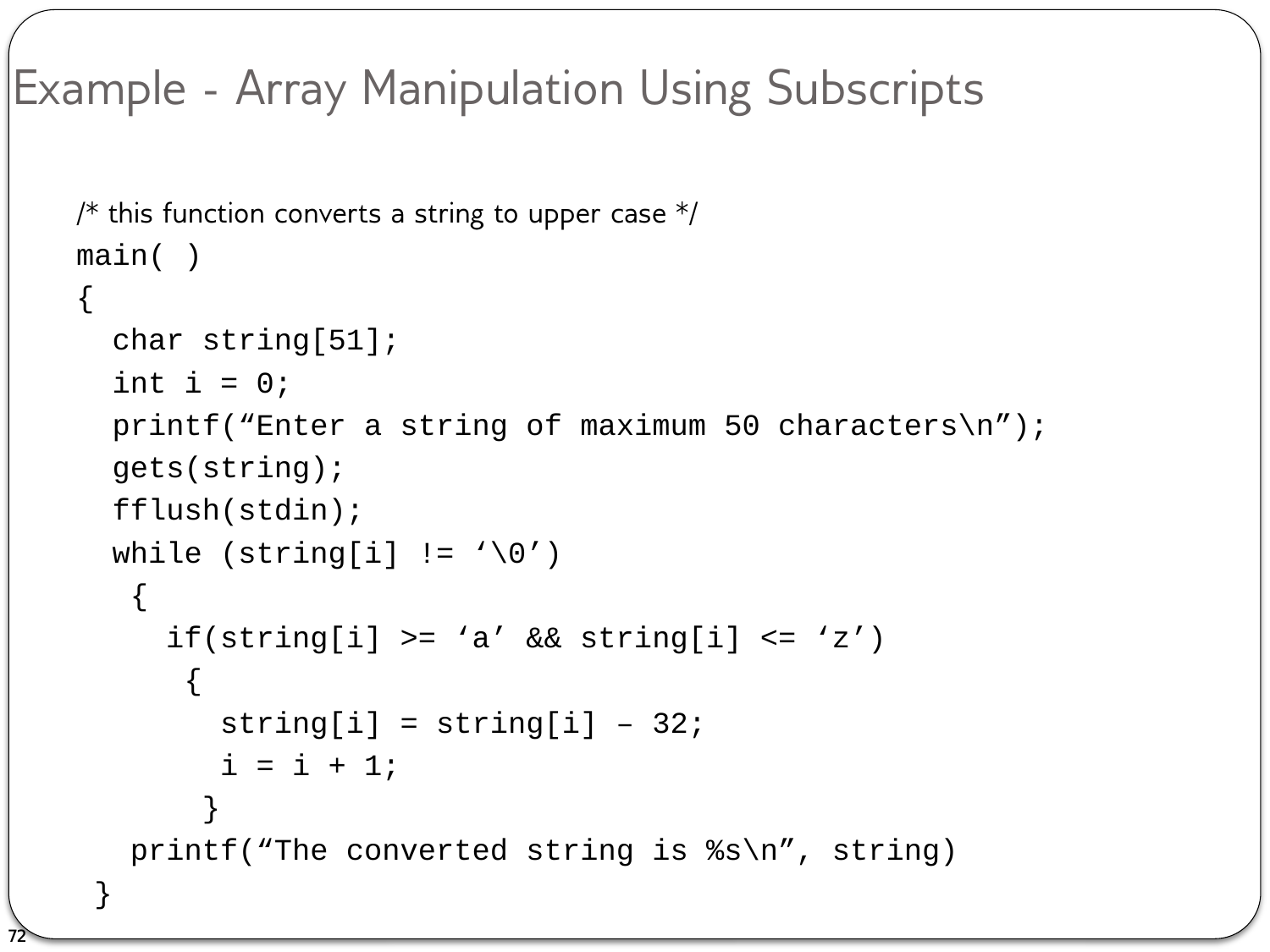

# Example - Array Manipulation Using Subscripts
/* this function converts a string to upper case */
main( )
{
  char string[51];
  int i = 0;
  printf(“Enter a string of maximum 50 characters\n”);
  gets(string);
  fflush(stdin);
  while (string[i] != ‘\0’)
   {
     if(string[i] >= ‘a’ && string[i] <= ‘z’)
      {
        string[i] = string[i] – 32;
        i = i + 1;
       }
   printf(“The converted string is %s\n”, string)
 }